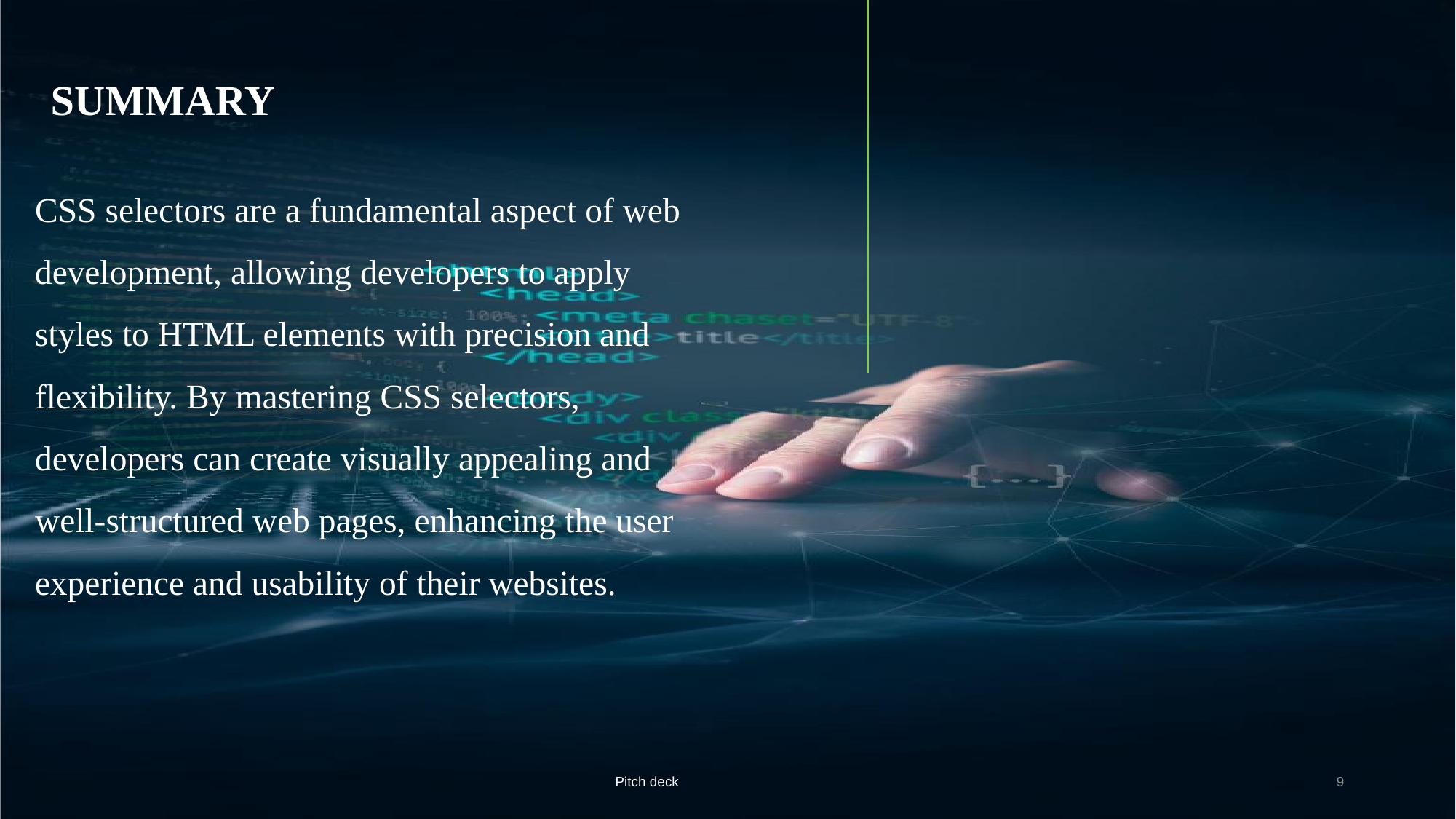

# Summary
CSS selectors are a fundamental aspect of web development, allowing developers to apply styles to HTML elements with precision and flexibility. By mastering CSS selectors, developers can create visually appealing and well-structured web pages, enhancing the user experience and usability of their websites.
Pitch deck
9